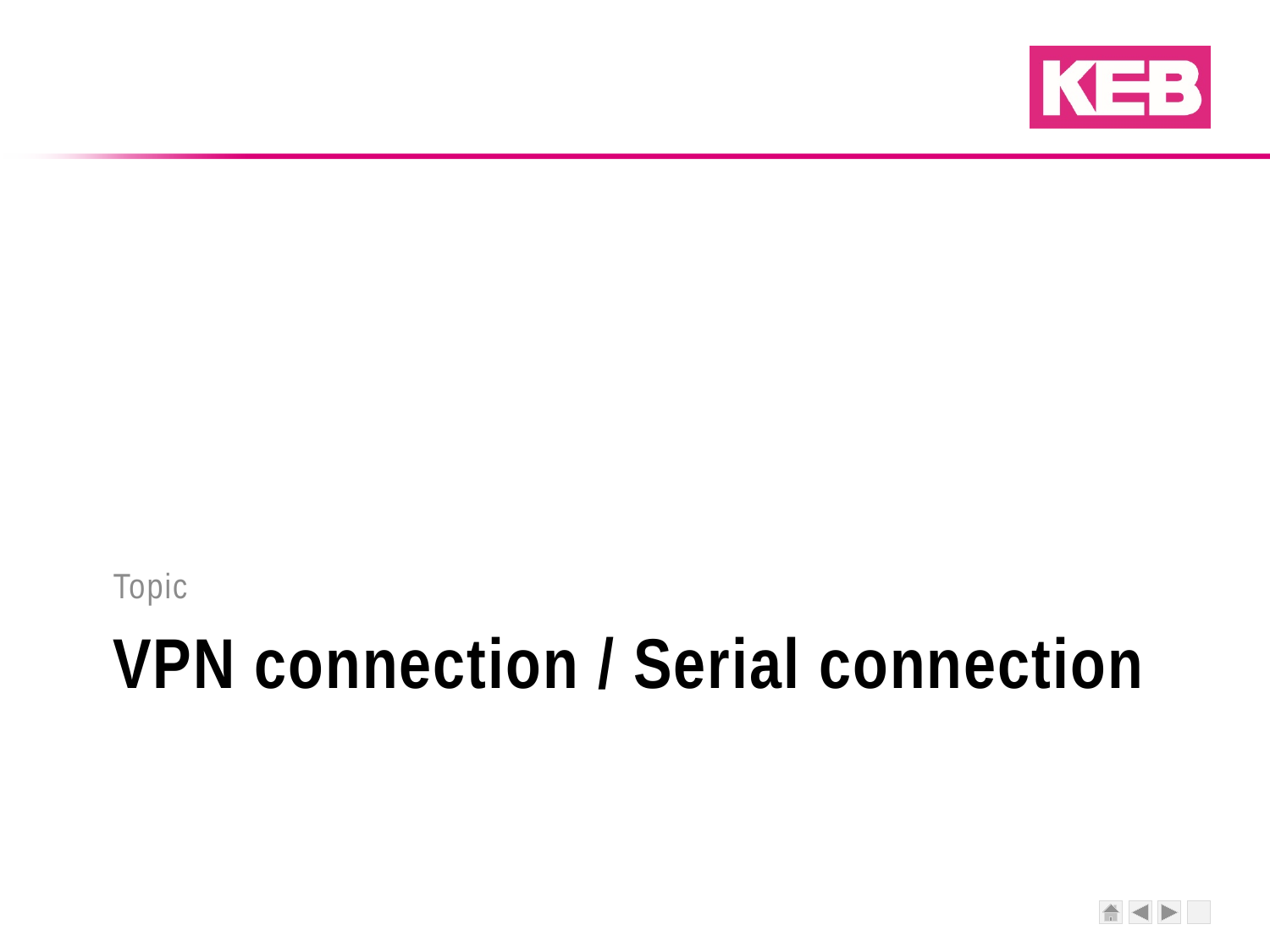

Topic
# VPN connection / Serial connection